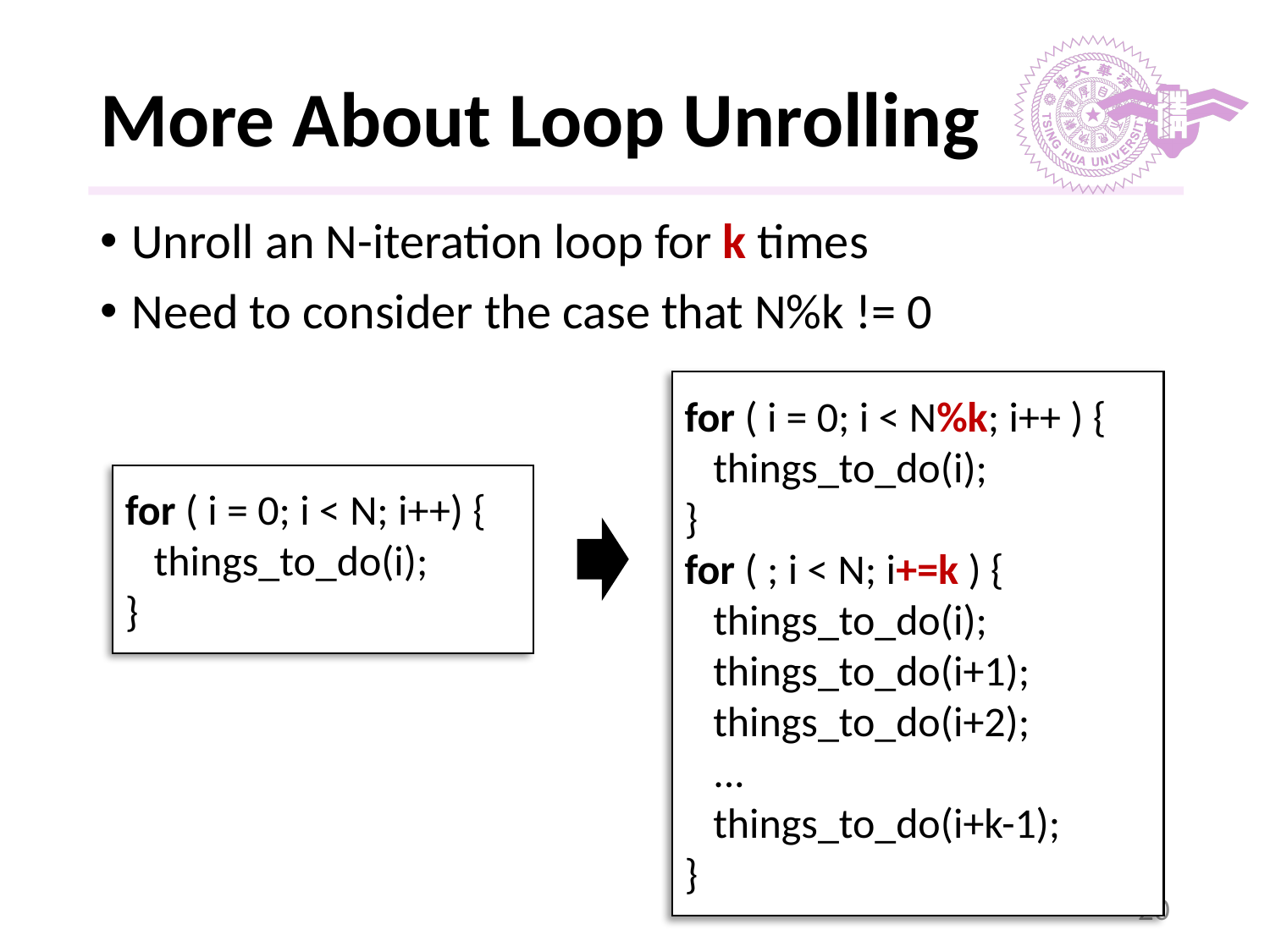

# More About Loop Unrolling
Unroll an N-iteration loop for k times
Need to consider the case that N%k != 0
for ( i = 0; i < N%k; i++ ) {
   things_to_do(i);
}
for ( ; i < N; i+=k ) {
   things_to_do(i);
   things_to_do(i+1);
   things_to_do(i+2);
   ...
   things_to_do(i+k-1);
}
for ( i = 0; i < N; i++) {
   things_to_do(i);
}

20